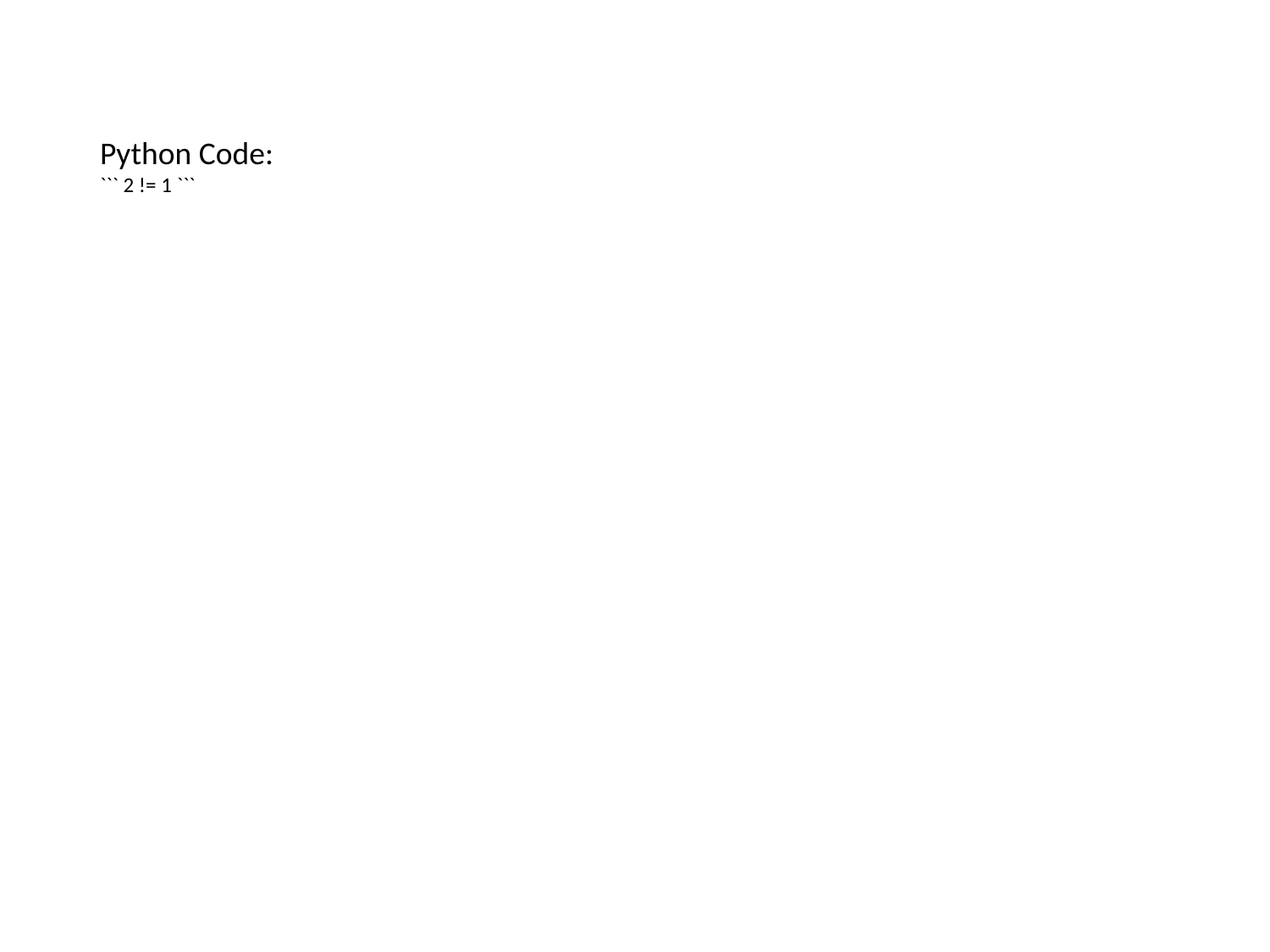

Python Code:
``` 2 != 1 ```